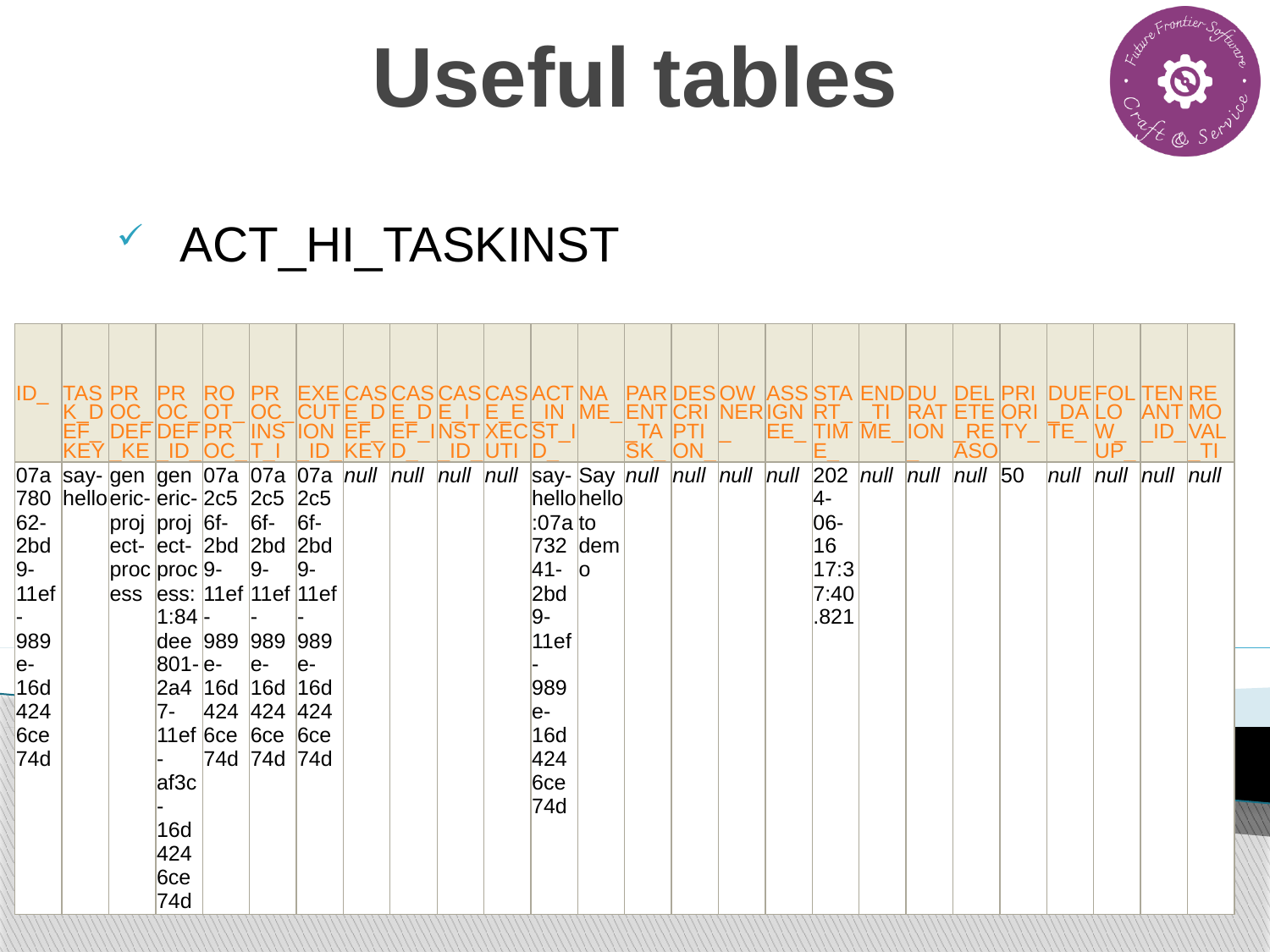

# Useful tables

ACT_HI_TASKINST

| ID\_ | TASK\_DEF\_KEY\_ | PROC\_DEF\_KEY\_ | PROC\_DEF\_ID\_ | ROOT\_PROC\_INST\_ID\_ | PROC\_INST\_ID\_ | EXECUTION\_ID\_ | CASE\_DEF\_KEY\_ | CASE\_DEF\_ID\_ | CASE\_INST\_ID\_ | CASE\_EXECUTION\_ID\_ | ACT\_INST\_ID\_ | NAME\_ | PARENT\_TASK\_ID\_ | DESCRIPTION\_ | OWNER\_ | ASSIGNEE\_ | START\_TIME\_ | END\_TIME\_ | DURATION\_ | DELETE\_REASON\_ | PRIORITY\_ | DUE\_DATE\_ | FOLLOW\_UP\_DATE\_ | TENANT\_ID\_ | REMOVAL\_TIME\_ |
| --- | --- | --- | --- | --- | --- | --- | --- | --- | --- | --- | --- | --- | --- | --- | --- | --- | --- | --- | --- | --- | --- | --- | --- | --- | --- |
| 07a78062-2bd9-11ef-989e-16d4246ce74d | say-hello | generic-project-process | generic-project-process:1:84dee801-2a47-11ef-af3c-16d4246ce74d | 07a2c56f-2bd9-11ef-989e-16d4246ce74d | 07a2c56f-2bd9-11ef-989e-16d4246ce74d | 07a2c56f-2bd9-11ef-989e-16d4246ce74d | null | null | null | null | say-hello:07a73241-2bd9-11ef-989e-16d4246ce74d | Say hello to demo | null | null | null | null | 2024-06-16 17:37:40.821 | null | null | null | 50 | null | null | null | null |